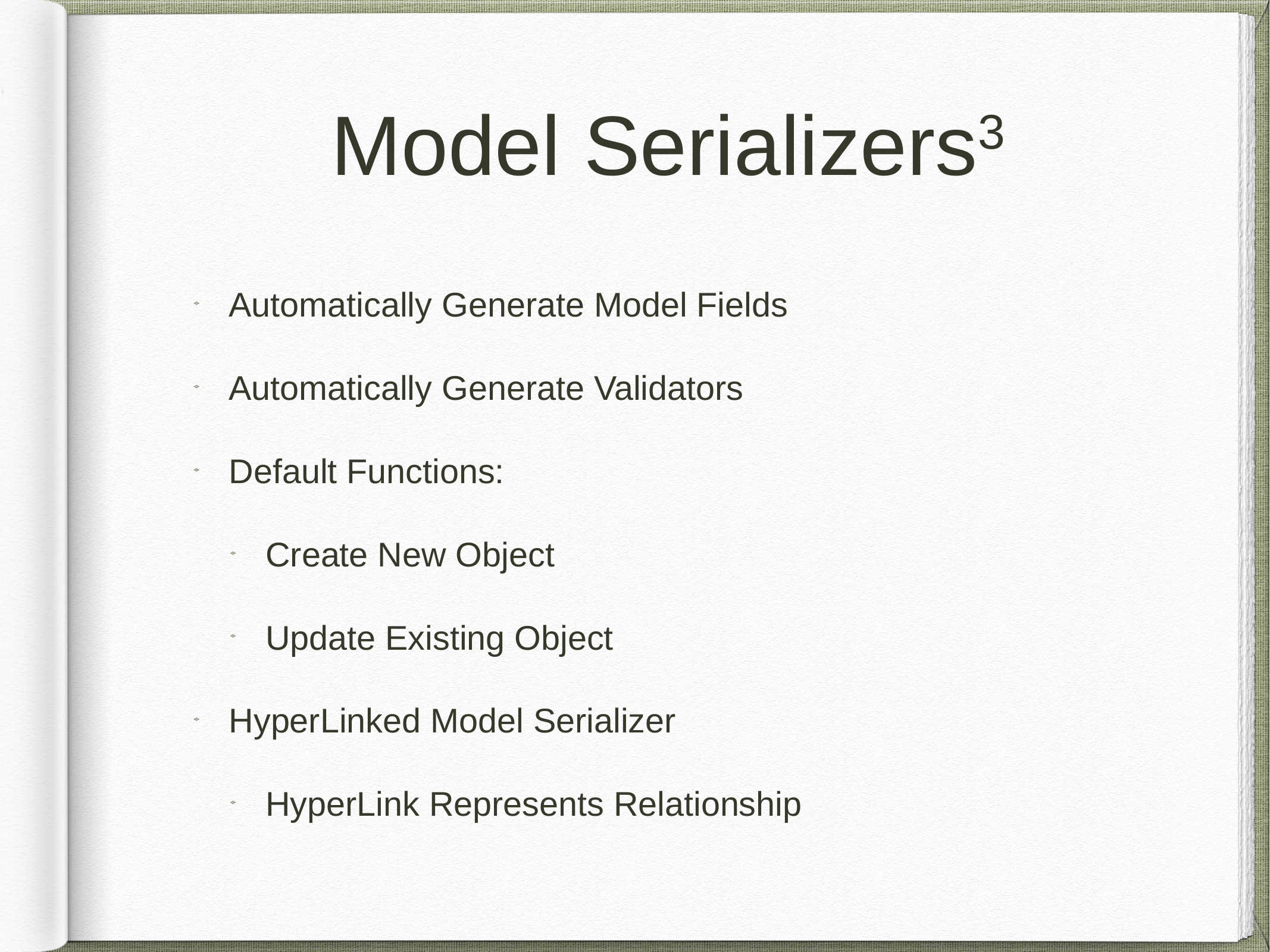

# Model Serializers3
Automatically Generate Model Fields
Automatically Generate Validators
Default Functions:
Create New Object
Update Existing Object
HyperLinked Model Serializer
HyperLink Represents Relationship
41